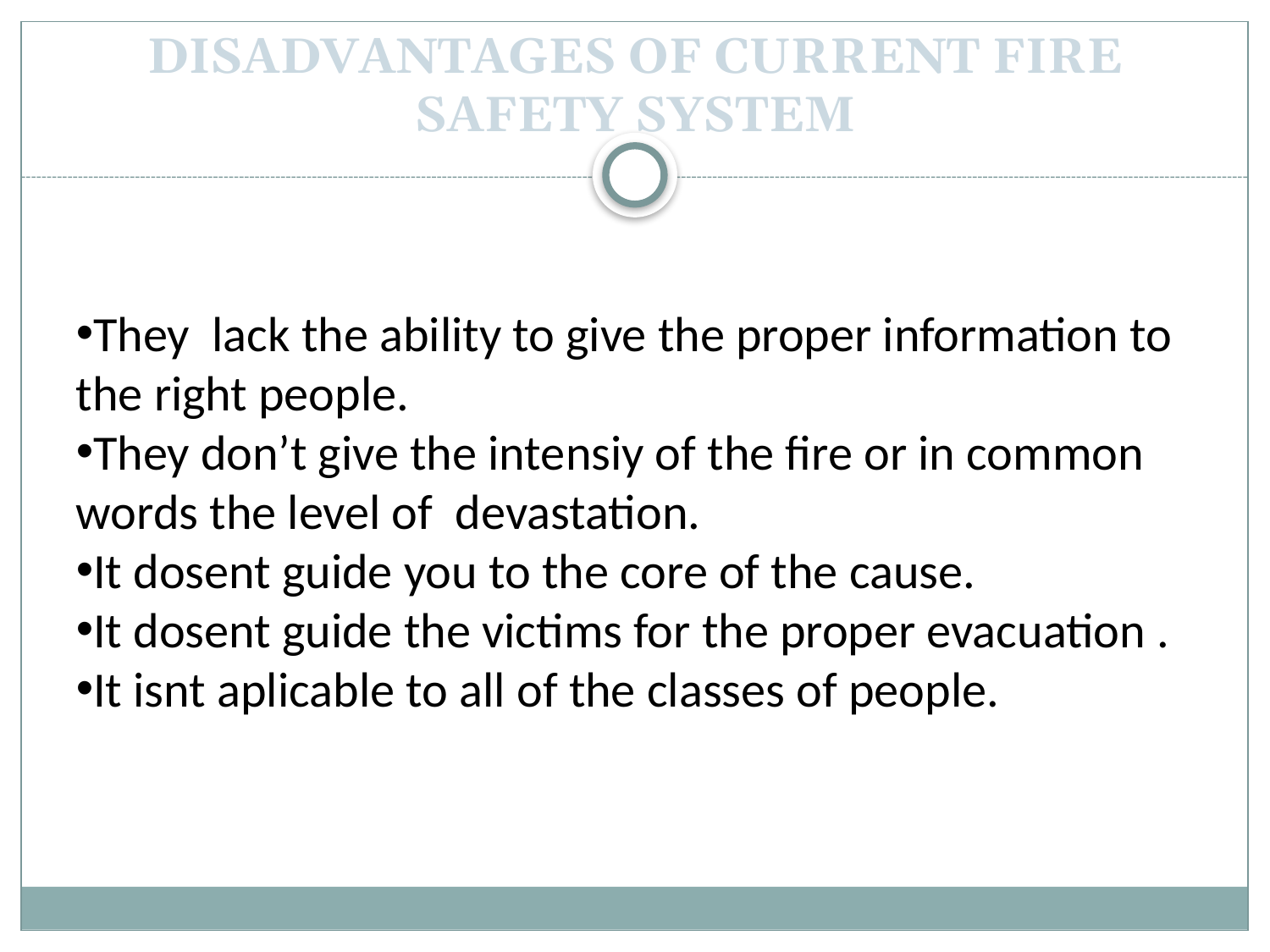

# DISADVANTAGES OF CURRENT FIRE SAFETY SYSTEM
They  lack the ability to give the proper information to the right people.
They don’t give the intensiy of the fire or in common words the level of  devastation.
It dosent guide you to the core of the cause.
It dosent guide the victims for the proper evacuation .
It isnt aplicable to all of the classes of people.